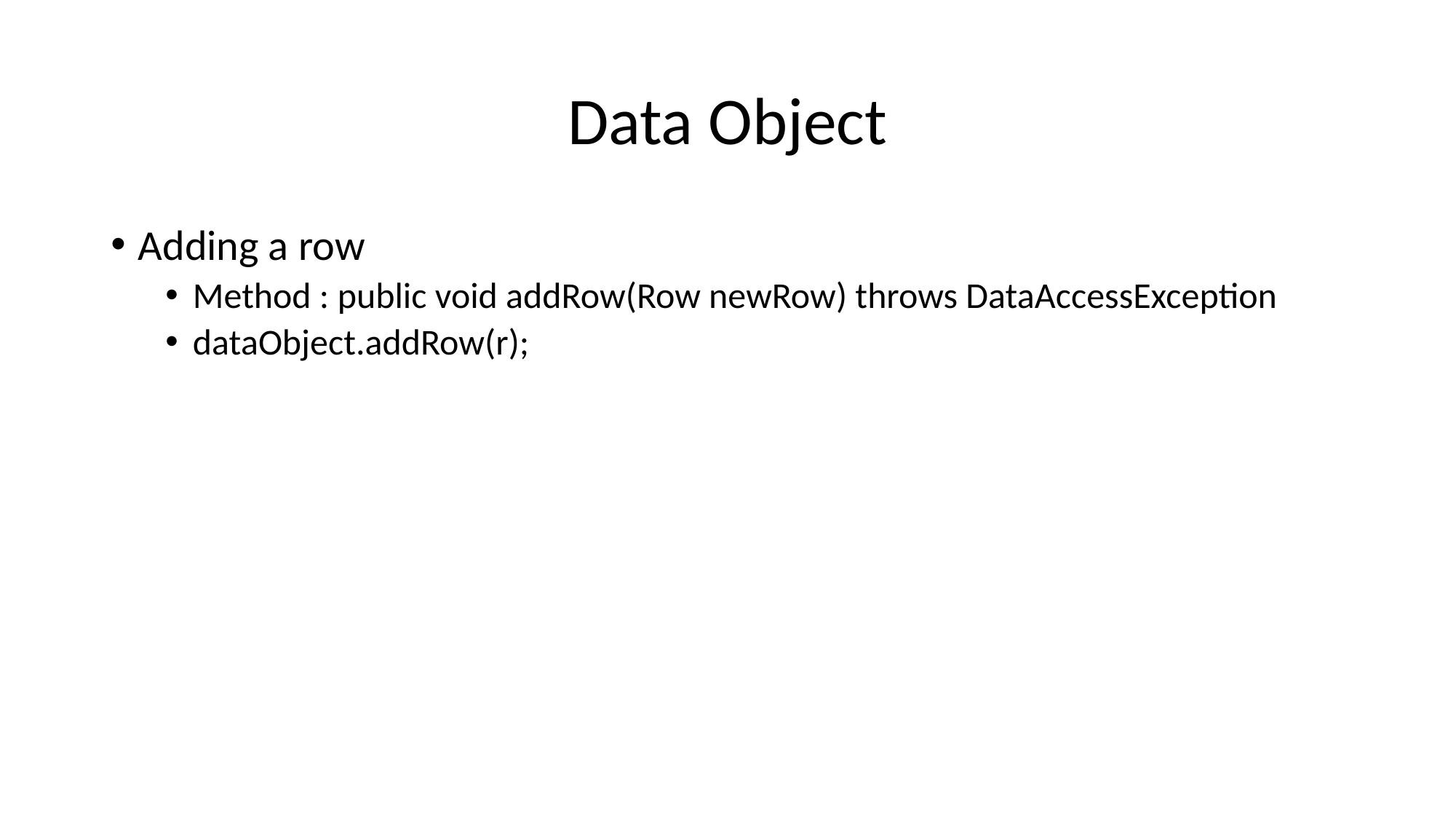

# Data Object
Adding a row
Method : public void addRow(Row newRow) throws DataAccessException
dataObject.addRow(r);